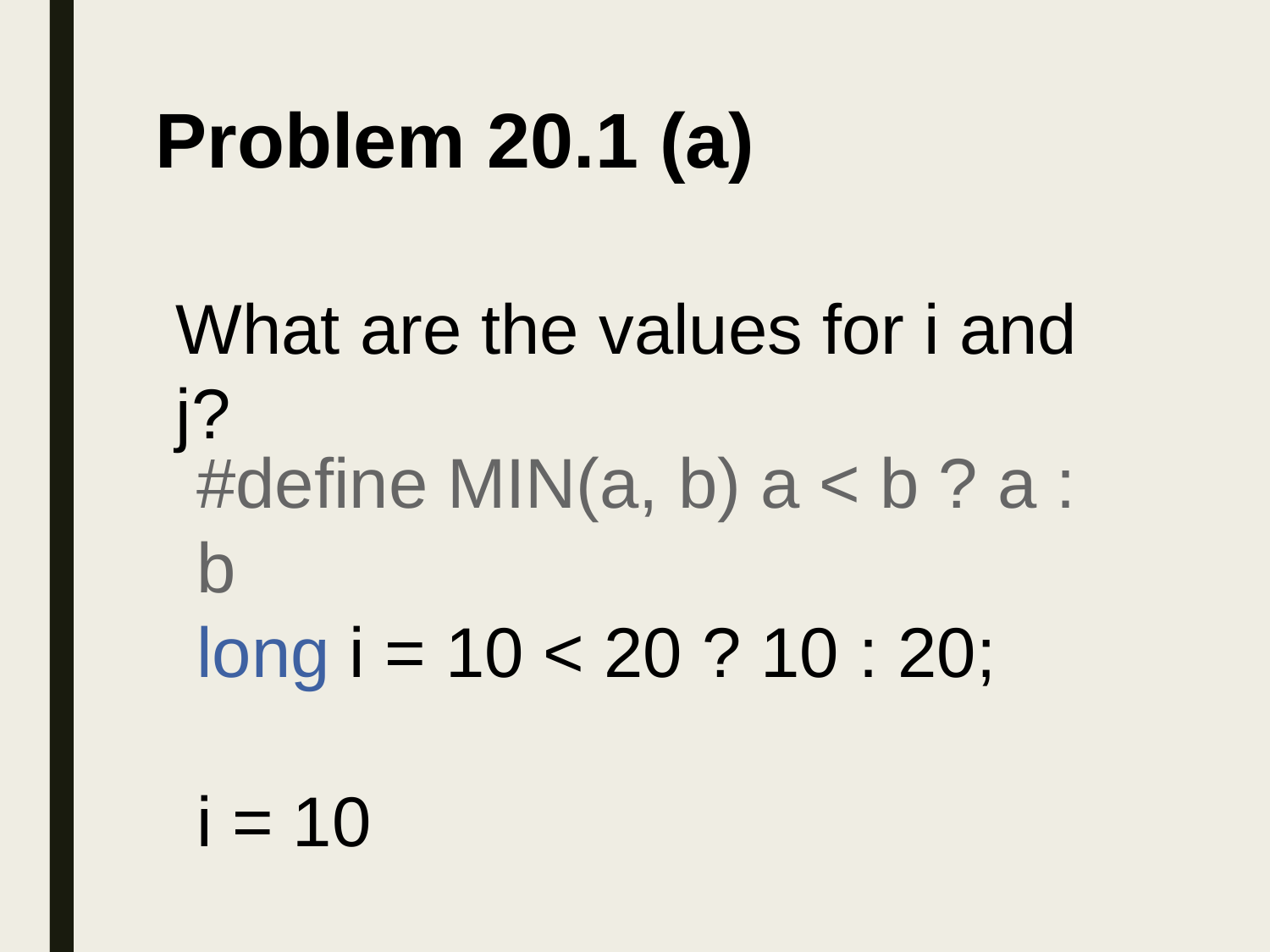

# Problem 20.1 (a)
What are the values for i and j?

#define MIN(a, b) a < b ? a : b
long i = 10 < 20 ? 10 : 20;

i = 10